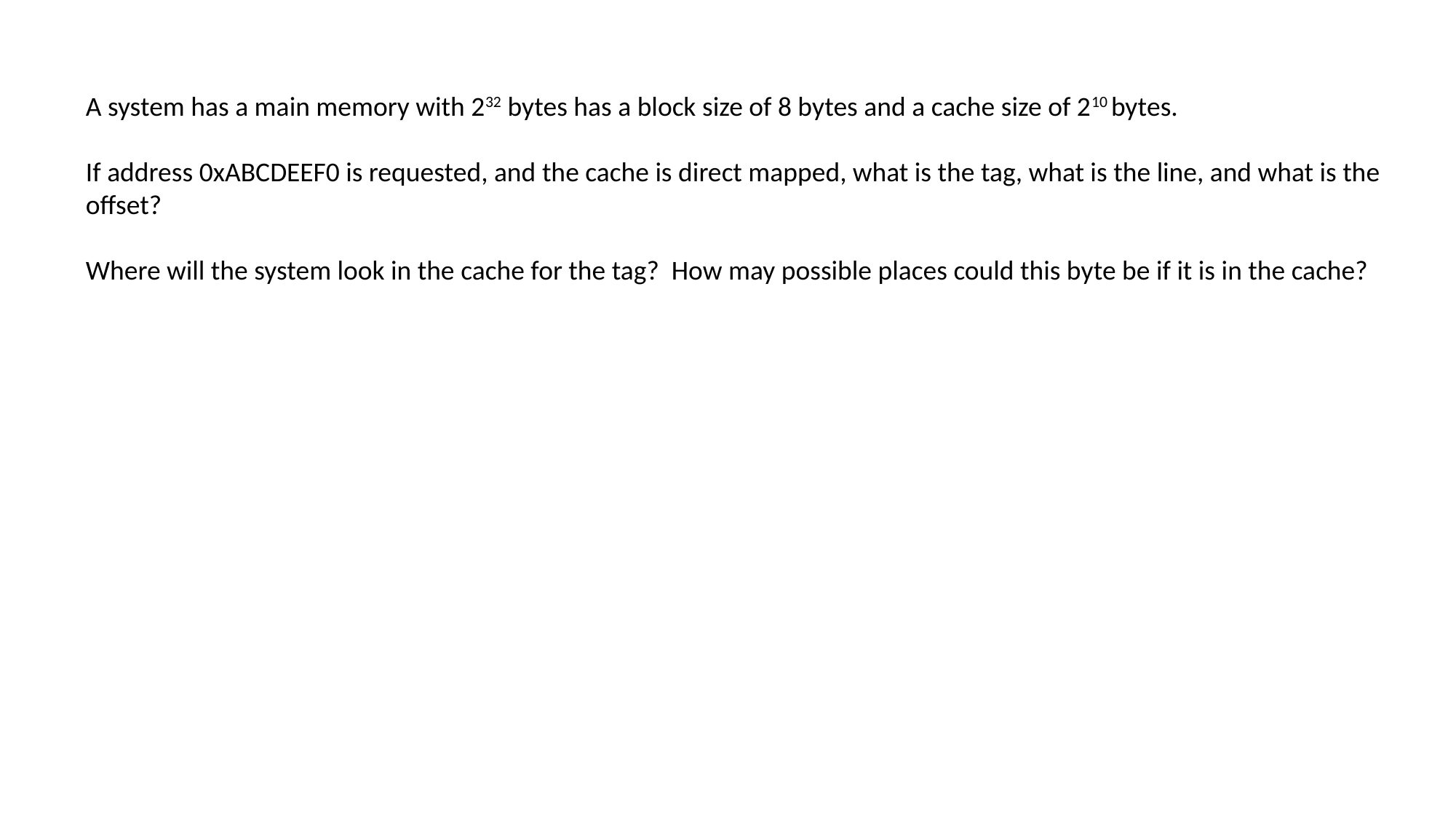

Example Problem 13
# Example Problem 13

A system has a main memory with 232 bytes has a block size of 8 bytes and a cache size of 210 bytes.

If address 0xABCDEEF0 is requested, and the cache is direct mapped, what is the tag, what is the line, and what is the offset?

Where will the system look in the cache for the tag?  How may possible places could this byte be if it is in the cache?